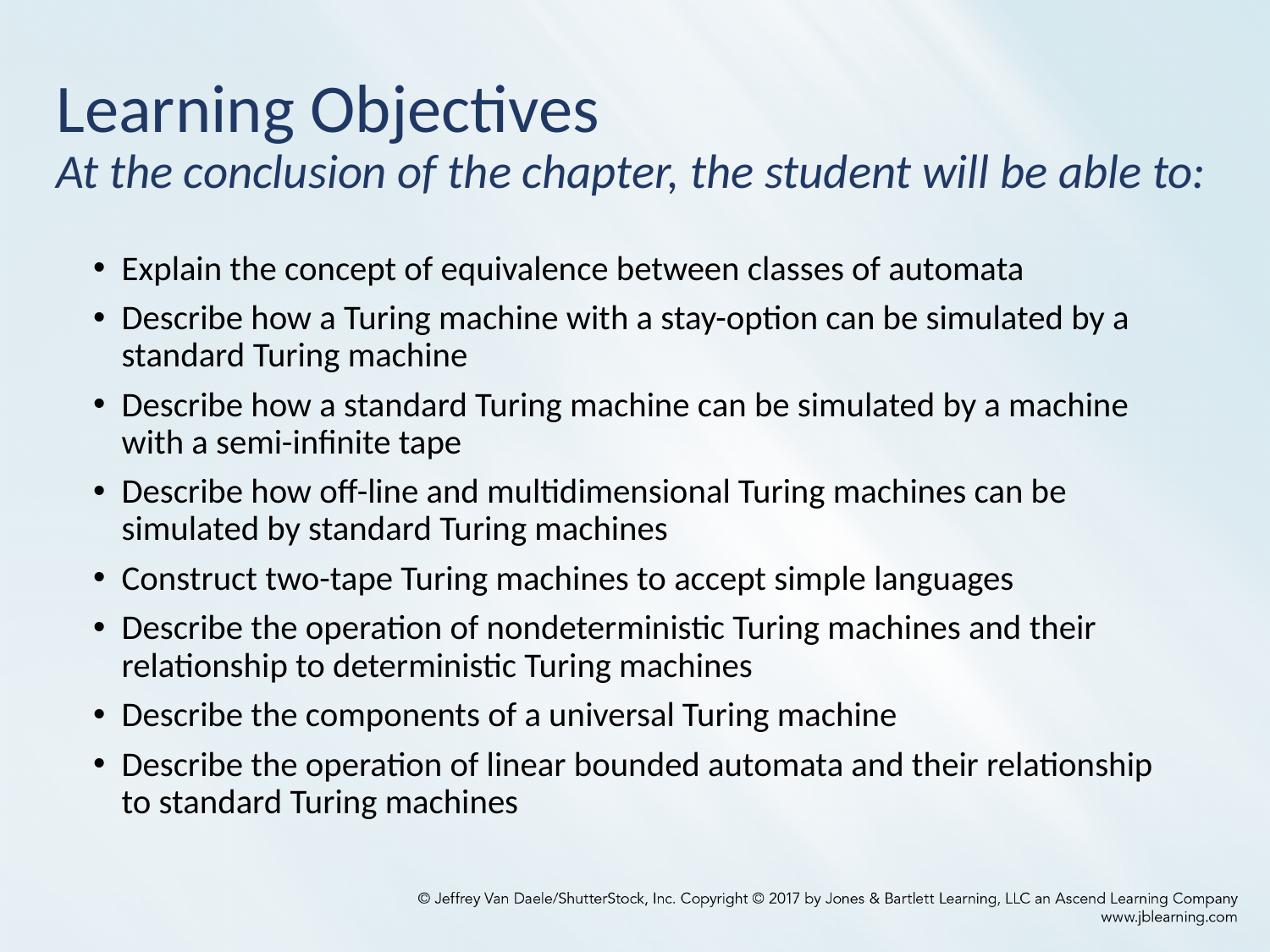

# Learning Objectives At the conclusion of the chapter, the student will be able to:
Explain the concept of equivalence between classes of automata
Describe how a Turing machine with a stay-option can be simulated by a standard Turing machine
Describe how a standard Turing machine can be simulated by a machine with a semi-infinite tape
Describe how off-line and multidimensional Turing machines can be simulated by standard Turing machines
Construct two-tape Turing machines to accept simple languages
Describe the operation of nondeterministic Turing machines and their relationship to deterministic Turing machines
Describe the components of a universal Turing machine
Describe the operation of linear bounded automata and their relationship to standard Turing machines